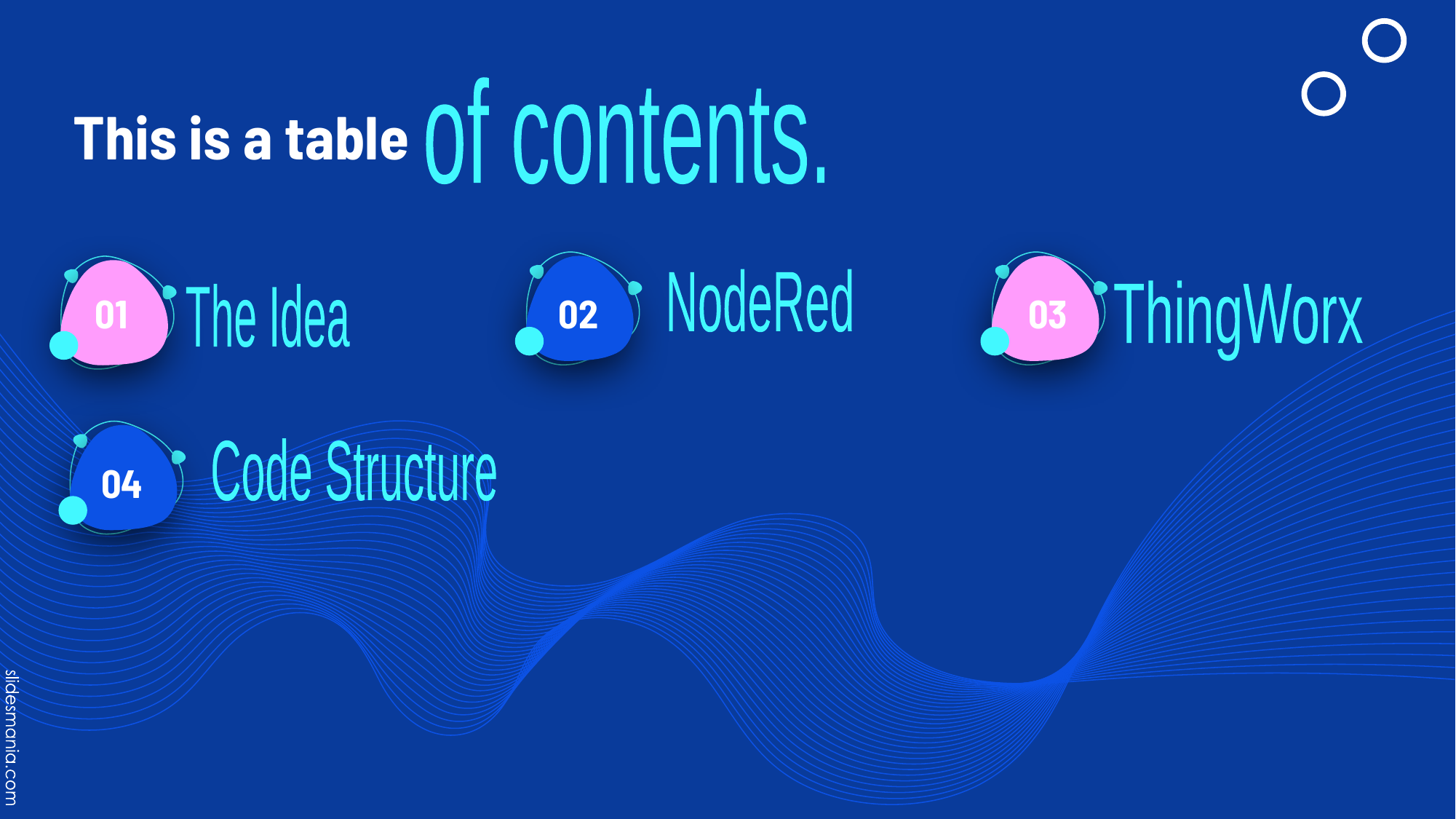

of contents.
# This is a table

NodeRed
02
03
01
ThingWorx
The Idea

Code Structure
04